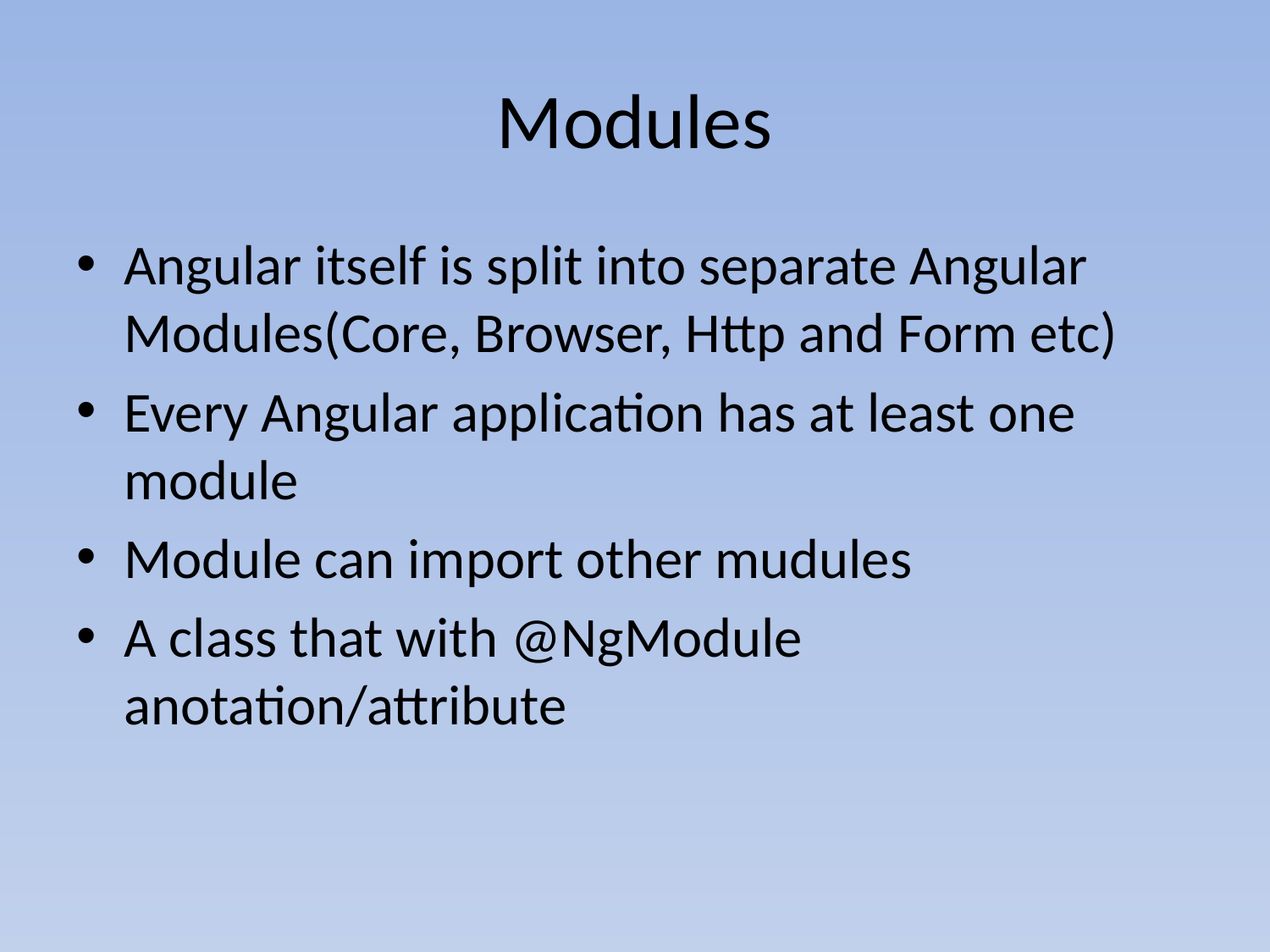

# Modules
Angular itself is split into separate Angular Modules(Core, Browser, Http and Form etc)
Every Angular application has at least one module
Module can import other mudules
A class that with @NgModule anotation/attribute